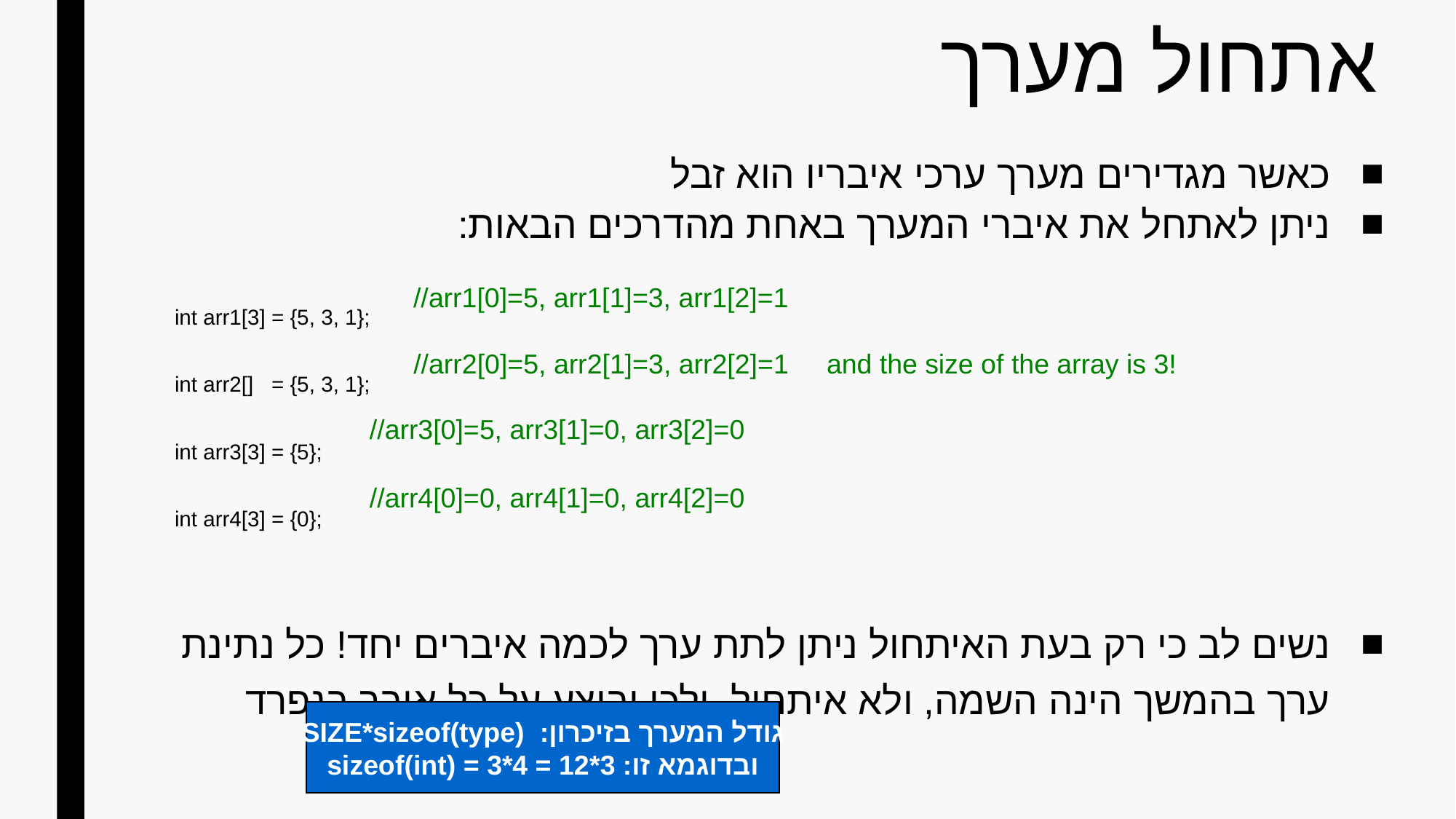

# אתחול מערך
כאשר מגדירים מערך ערכי איבריו הוא זבל
ניתן לאתחל את איברי המערך באחת מהדרכים הבאות:

int arr1[3] = {5, 3, 1};

int arr2[]   = {5, 3, 1};

int arr3[3] = {5};

int arr4[3] = {0};

נשים לב כי רק בעת האיתחול ניתן לתת ערך לכמה איברים יחד! כל נתינת ערך בהמשך הינה השמה, ולא איתחול, ולכן יבוצע על כל איבר בנפרד
//arr1[0]=5, arr1[1]=3, arr1[2]=1
//arr2[0]=5, arr2[1]=3, arr2[2]=1     and the size of the array is 3!
//arr3[0]=5, arr3[1]=0, arr3[2]=0
//arr4[0]=0, arr4[1]=0, arr4[2]=0
גודל המערך בזיכרון:  SIZE*sizeof(type)
ובדוגמא זו: 3*sizeof(int) = 3*4 = 12